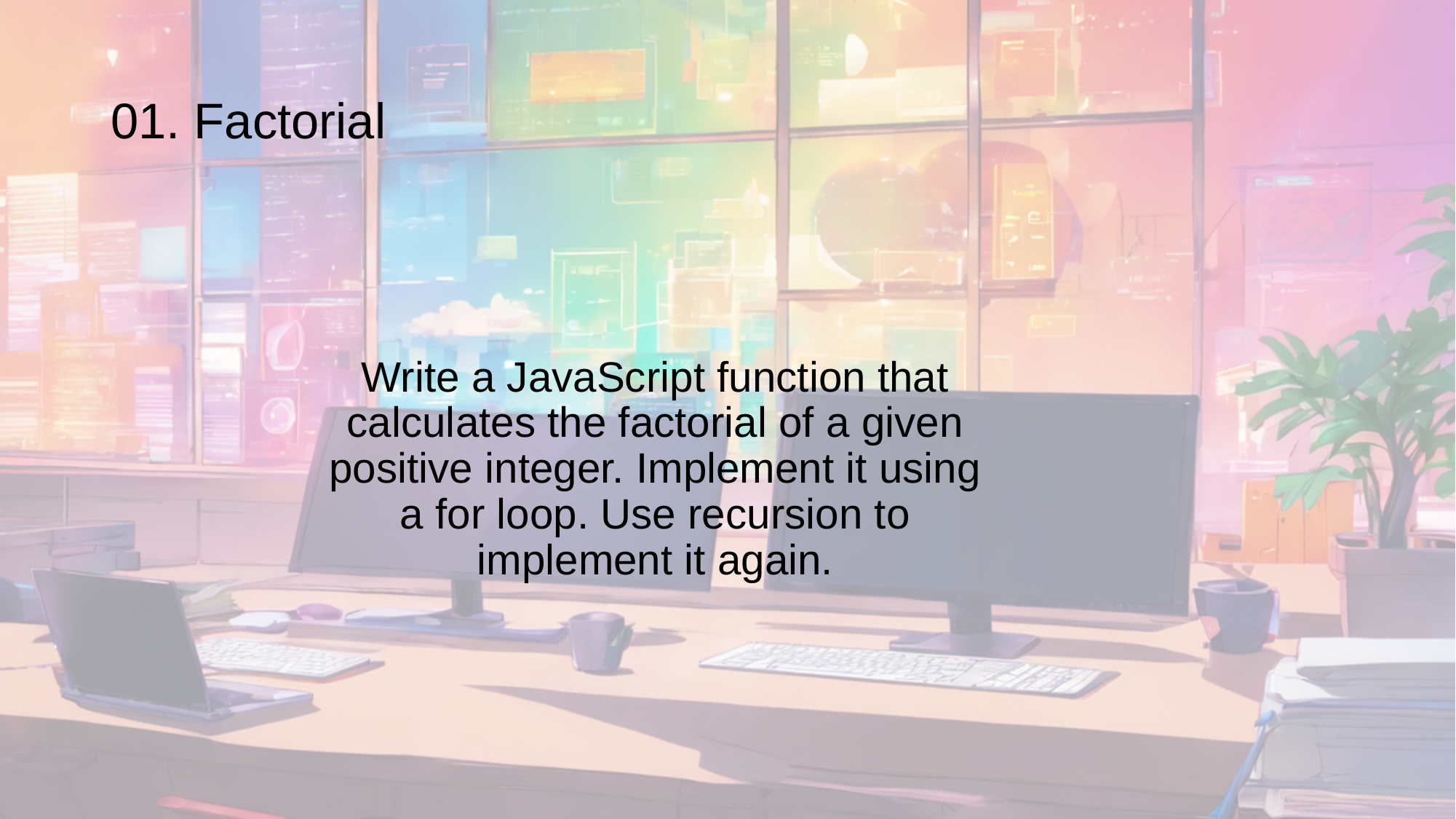

# 01. Factorial
Write a JavaScript function that calculates the factorial of a given positive integer. Implement it using a for loop. Use recursion to implement it again.